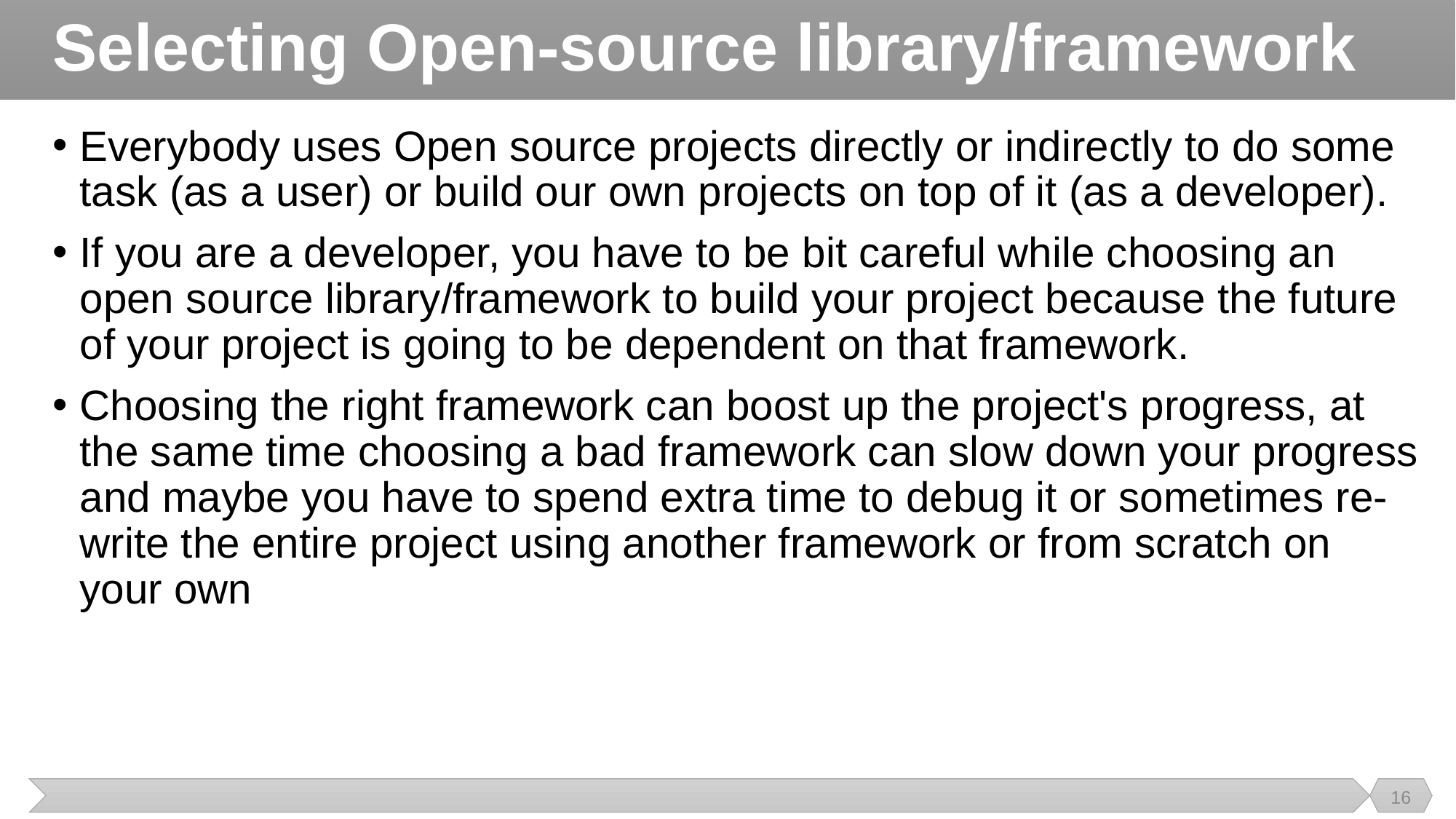

# Selecting Open-source library/framework
Everybody uses Open source projects directly or indirectly to do some task (as a user) or build our own projects on top of it (as a developer).
If you are a developer, you have to be bit careful while choosing an open source library/framework to build your project because the future of your project is going to be dependent on that framework.
Choosing the right framework can boost up the project's progress, at the same time choosing a bad framework can slow down your progress and maybe you have to spend extra time to debug it or sometimes re-write the entire project using another framework or from scratch on your own
16